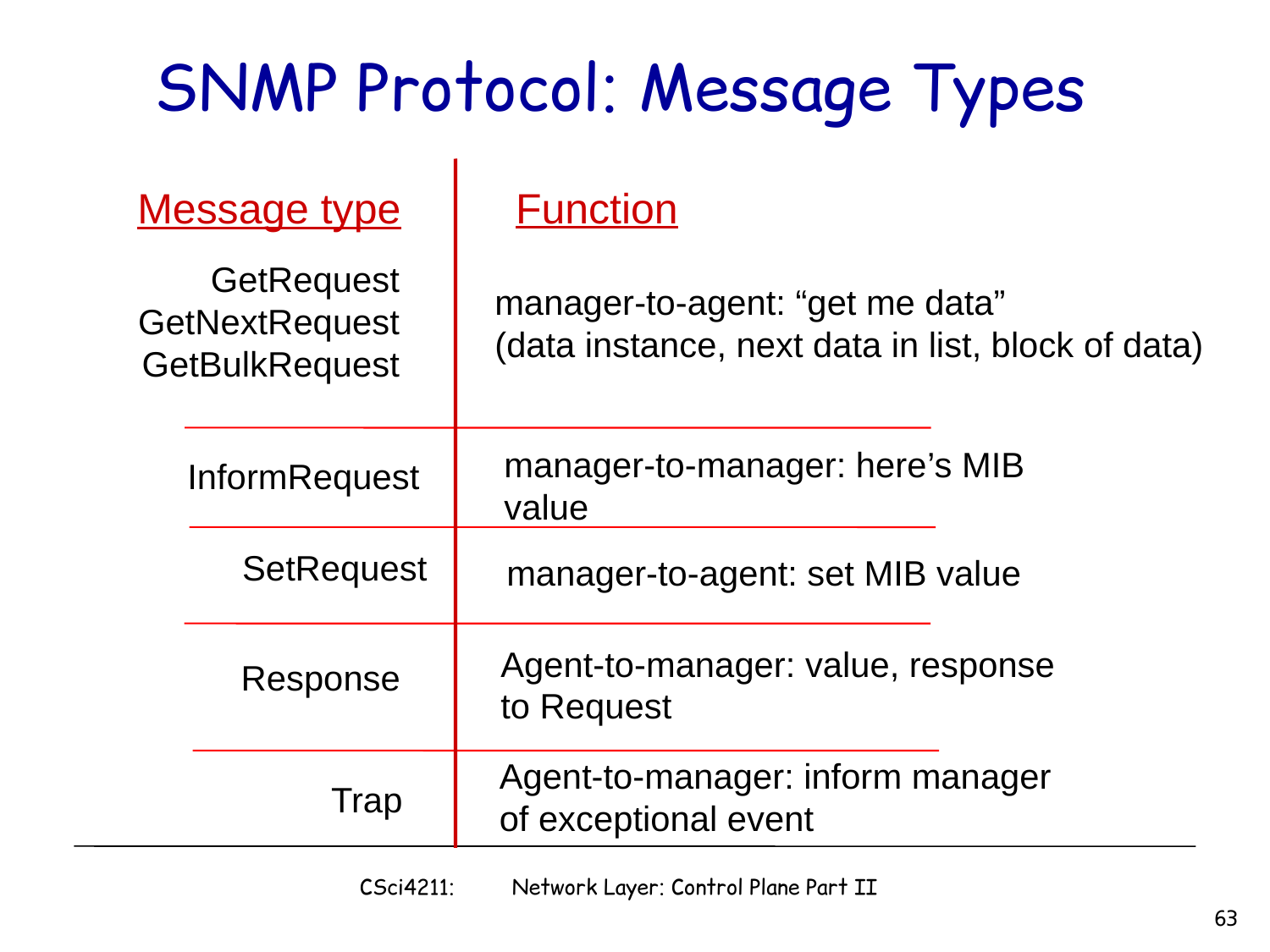

# SNMP Protocol: Message Types

Function
Message type
GetRequest
GetNextRequest
GetBulkRequest
manager-to-agent: “get me data”
(data instance, next data in list, block of data)

manager-to-manager: here’s MIB value
InformRequest

SetRequest
manager-to-agent: set MIB value

Agent-to-manager: value, response to Request
Response
Agent-to-manager: inform manager
of exceptional event

Trap
CSci4211:         Network Layer: Control Plane Part II
63